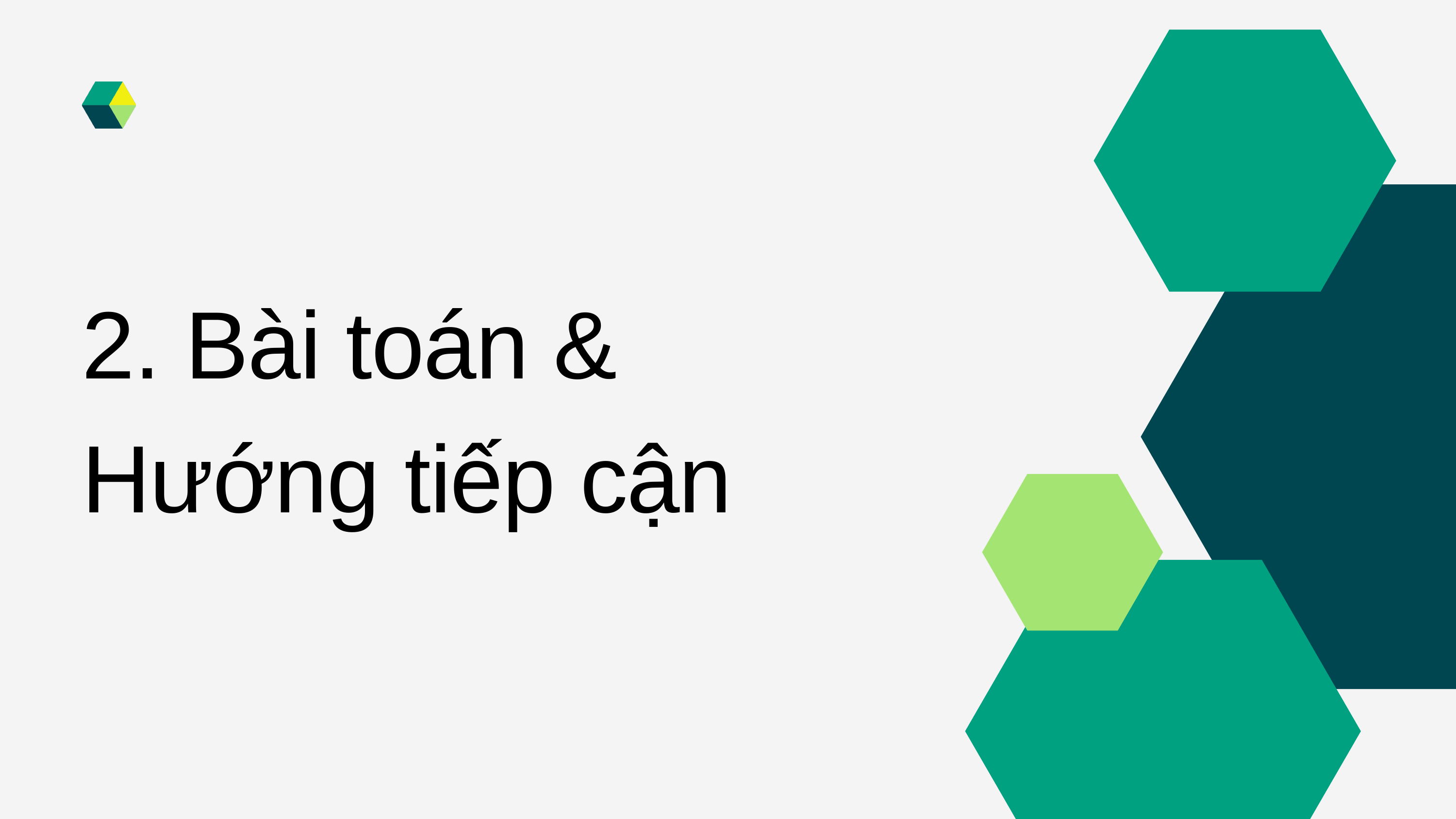

2. Bài toán & Hướng tiếp cận